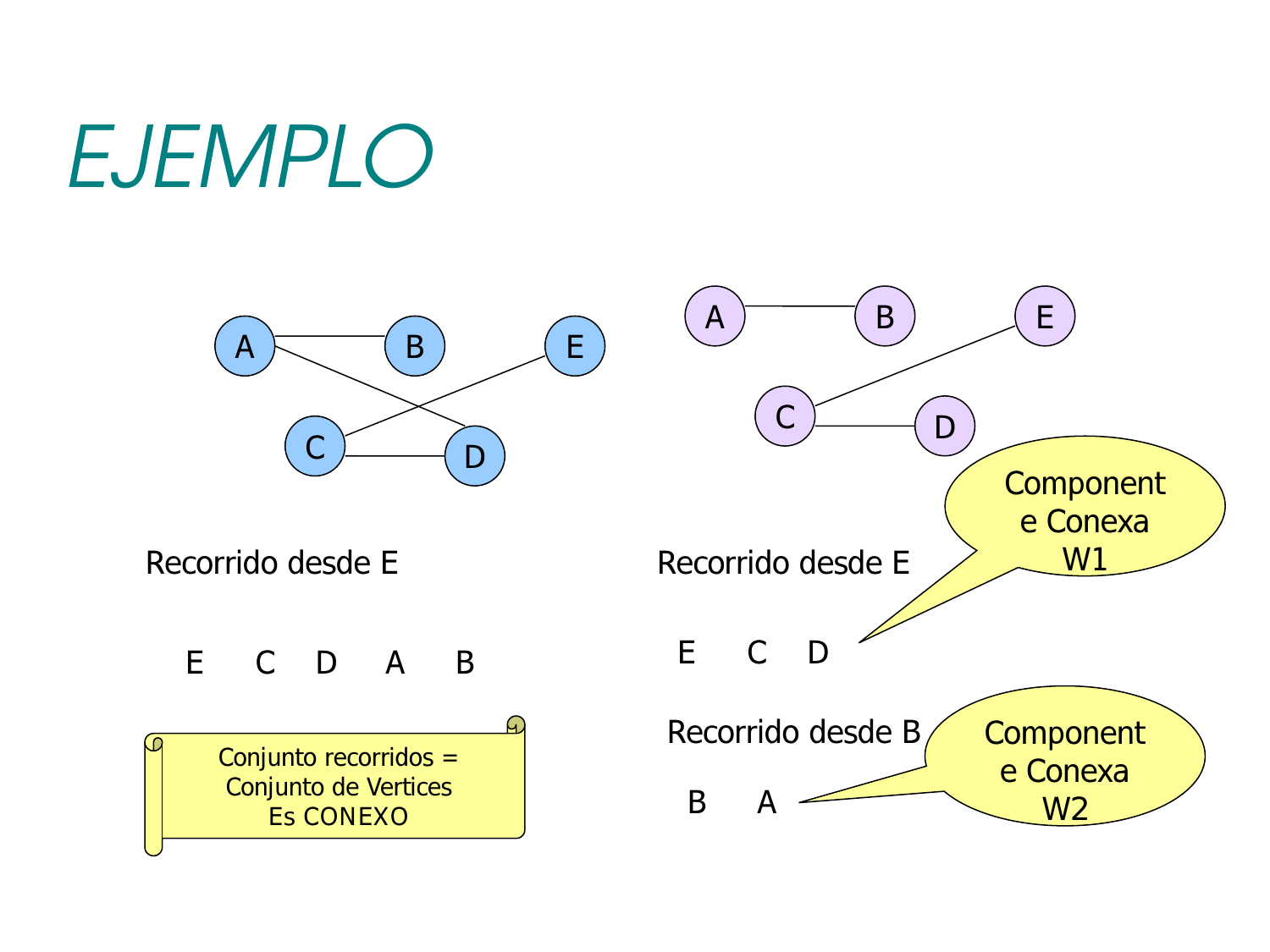

# EJEMPLO
A
B
E

A
B
E

C
D
C
D

Componente Conexa W1

Recorrido desde E
Recorrido desde E
E
C
D
E
C
D
A
B
Componente Conexa W2
Recorrido desde B
Conjunto recorridos =
 Conjunto de Vertices
Es CONEXO
B
A